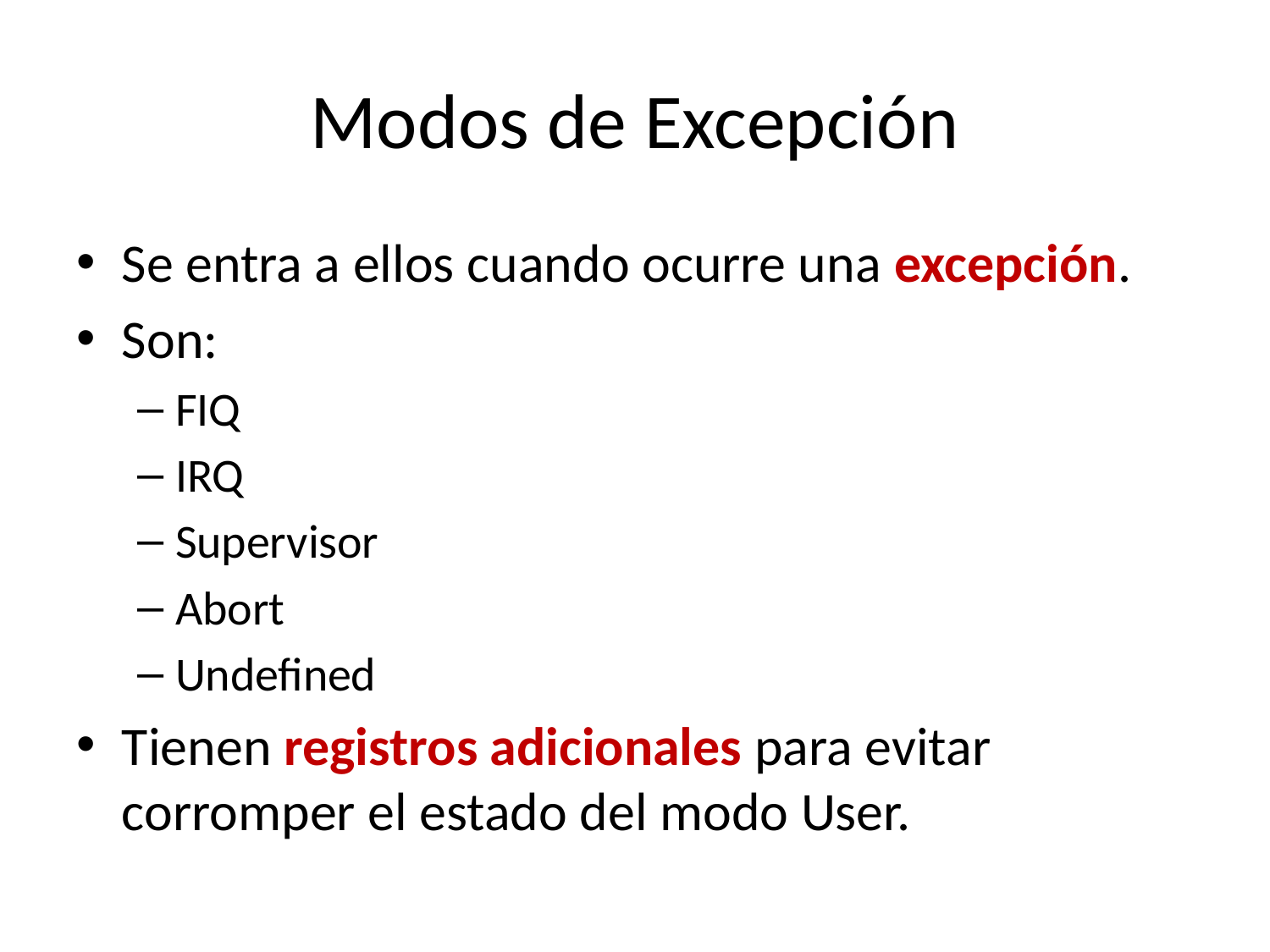

# Modos de Excepción
Se entra a ellos cuando ocurre una excepción.
Son:
FIQ
IRQ
Supervisor
Abort
Undefined
Tienen registros adicionales para evitar corromper el estado del modo User.